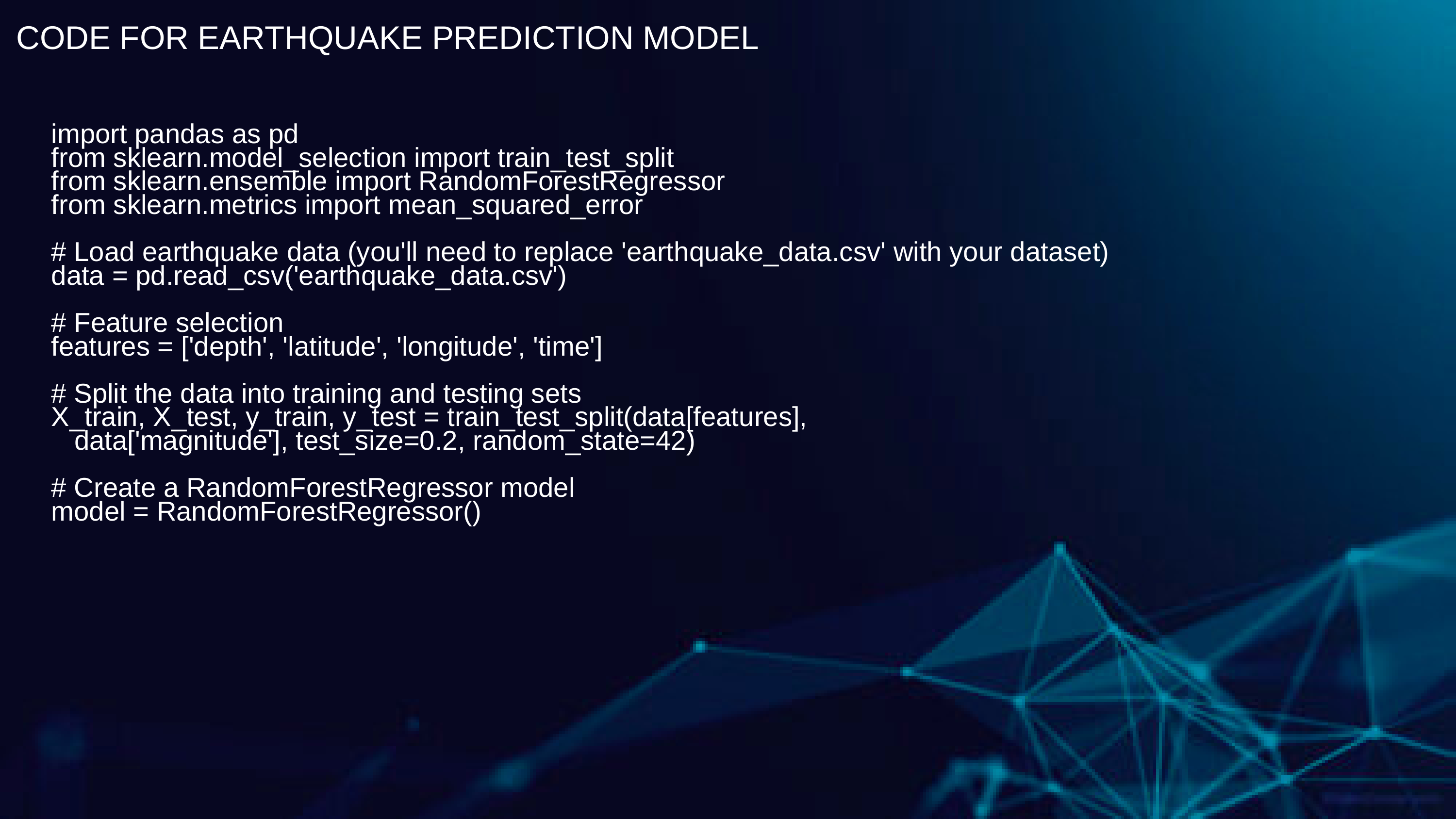

CODE FOR EARTHQUAKE PREDICTION MODEL
import pandas as pd
from sklearn.model_selection import train_test_split
from sklearn.ensemble import RandomForestRegressor
from sklearn.metrics import mean_squared_error

# Load earthquake data (you'll need to replace 'earthquake_data.csv' with your dataset)
data = pd.read_csv('earthquake_data.csv')

# Feature selection
features = ['depth', 'latitude', 'longitude', 'time']

# Split the data into training and testing sets
X_train, X_test, y_train, y_test = train_test_split(data[features],
   data['magnitude'], test_size=0.2, random_state=42)

# Create a RandomForestRegressor model
model = RandomForestRegressor()